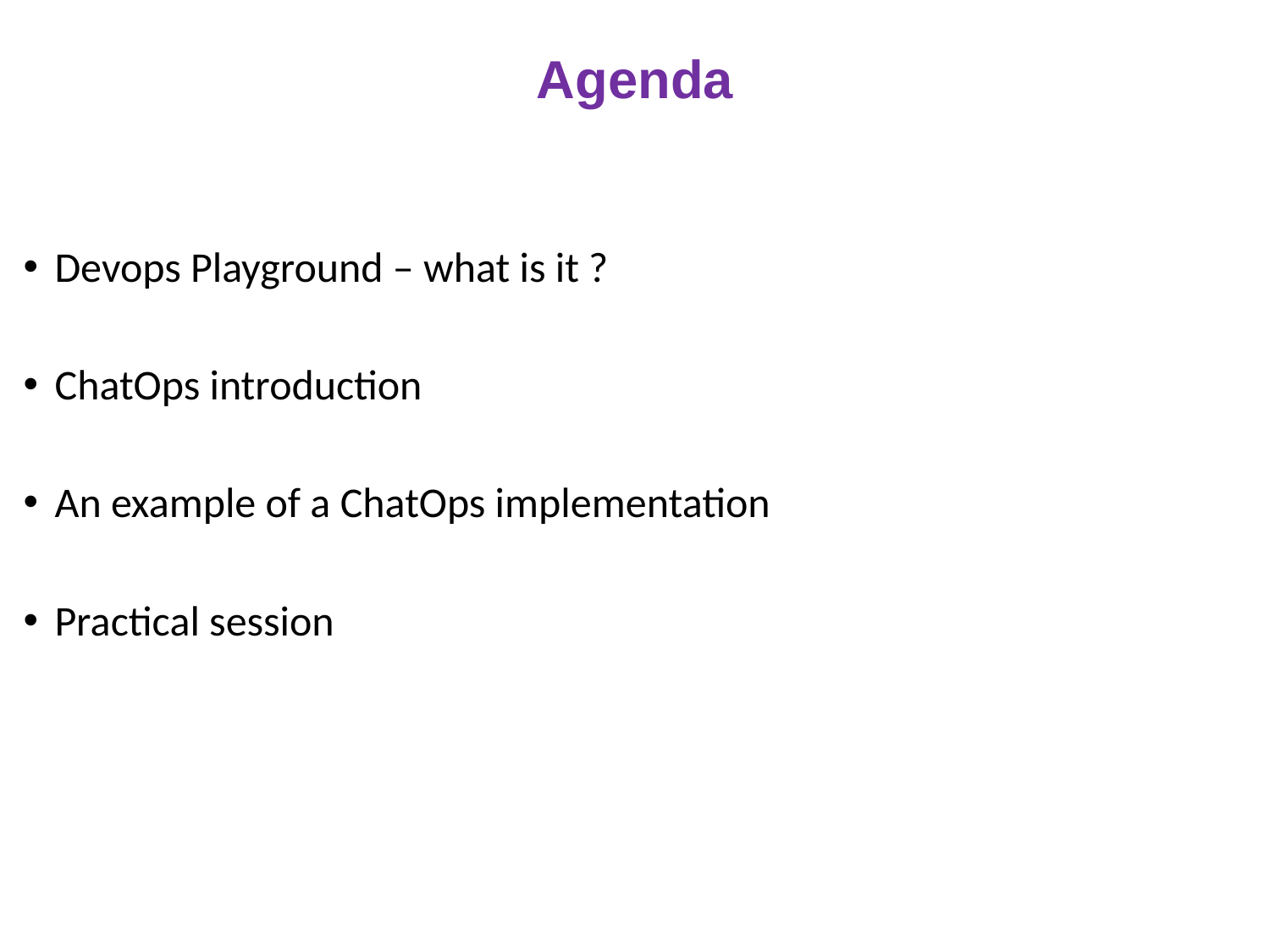

# Agenda

Devops Playground – what is it ?

ChatOps introduction

An example of a ChatOps implementation

Practical session